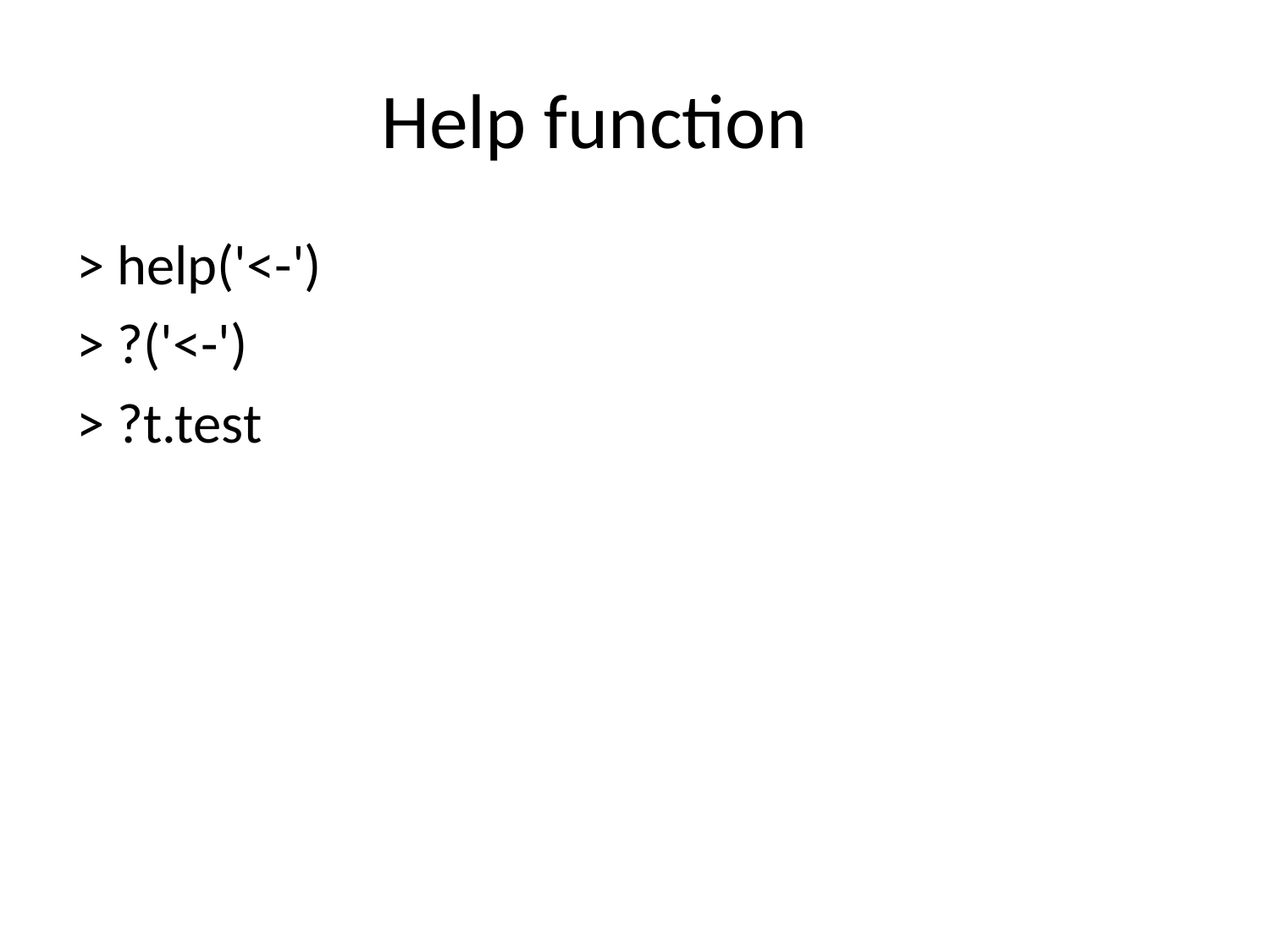

# Help function
> help('<-')
> ?('<-')
> ?t.test